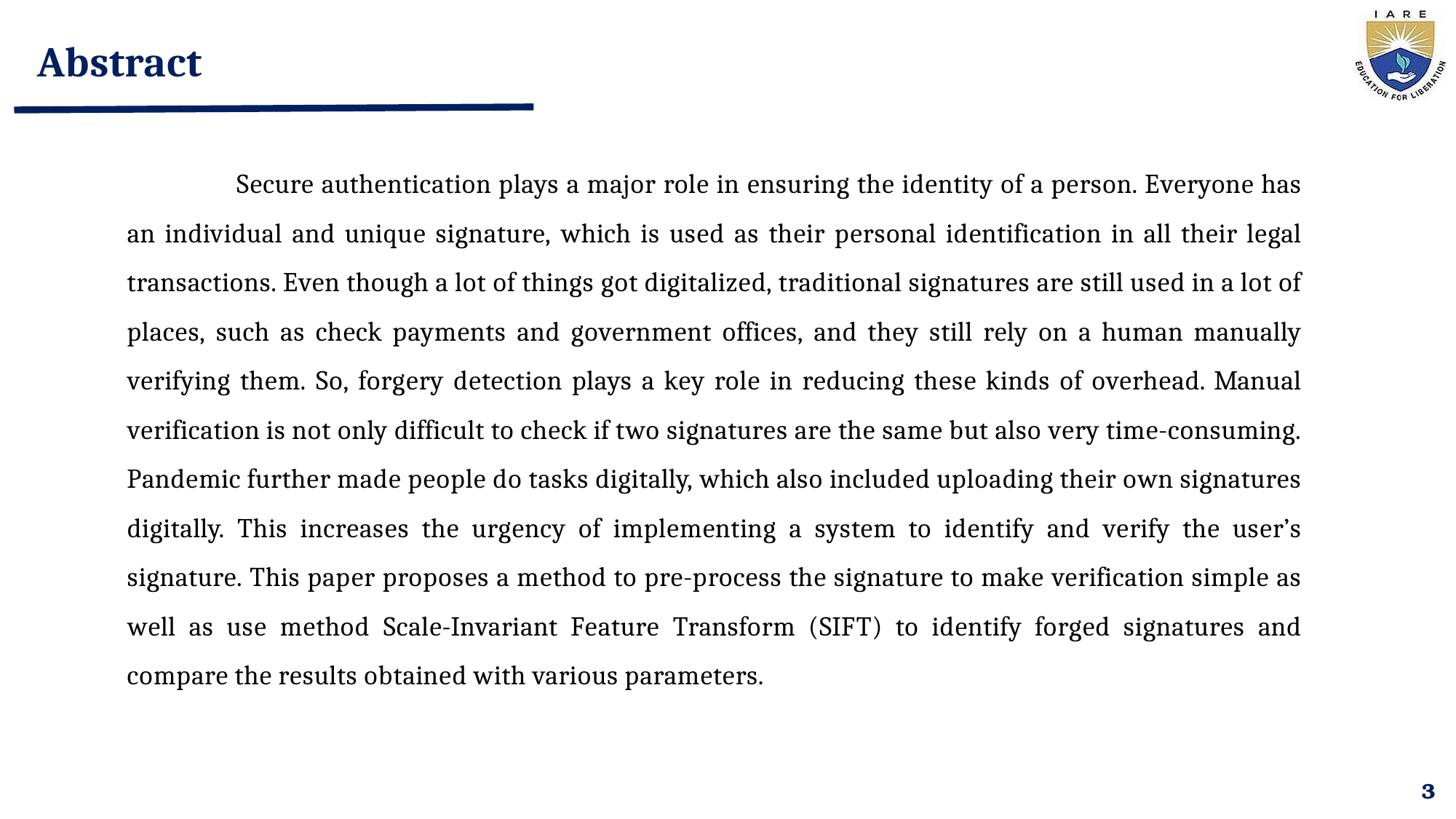

# Abstract
	Secure authentication plays a major role in ensuring the identity of a person. Everyone has an individual and unique signature, which is used as their personal identification in all their legal transactions. Even though a lot of things got digitalized, traditional signatures are still used in a lot of places, such as check payments and government offices, and they still rely on a human manually verifying them. So, forgery detection plays a key role in reducing these kinds of overhead. Manual verification is not only difficult to check if two signatures are the same but also very time-consuming. Pandemic further made people do tasks digitally, which also included uploading their own signatures digitally. This increases the urgency of implementing a system to identify and verify the user’s signature. This paper proposes a method to pre-process the signature to make verification simple as well as use method Scale-Invariant Feature Transform (SIFT) to identify forged signatures and compare the results obtained with various parameters.
3